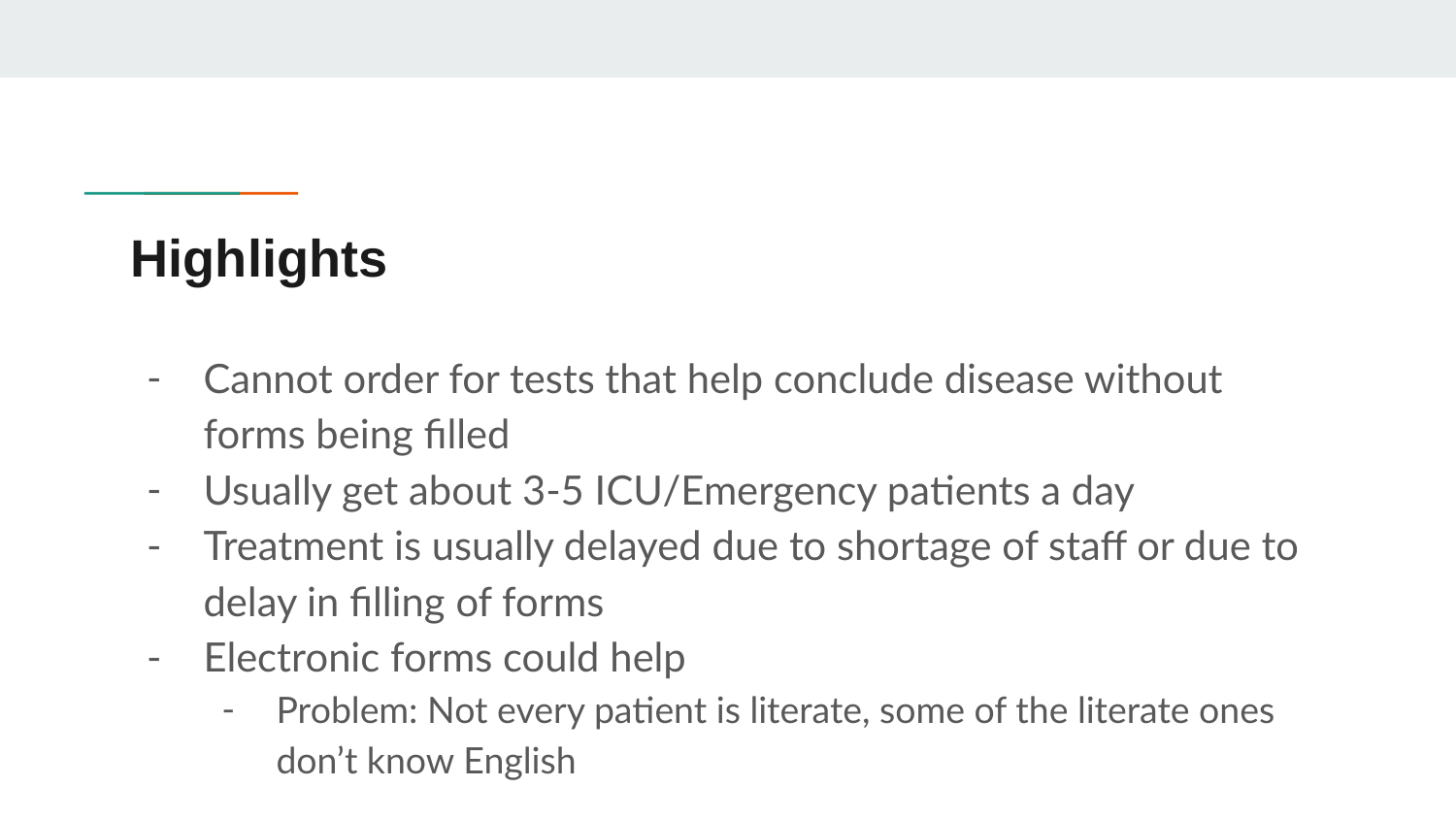

# Highlights
Cannot order for tests that help conclude disease without forms being filled
Usually get about 3-5 ICU/Emergency patients a day
Treatment is usually delayed due to shortage of staff or due to delay in filling of forms
Electronic forms could help
Problem: Not every patient is literate, some of the literate ones don’t know English